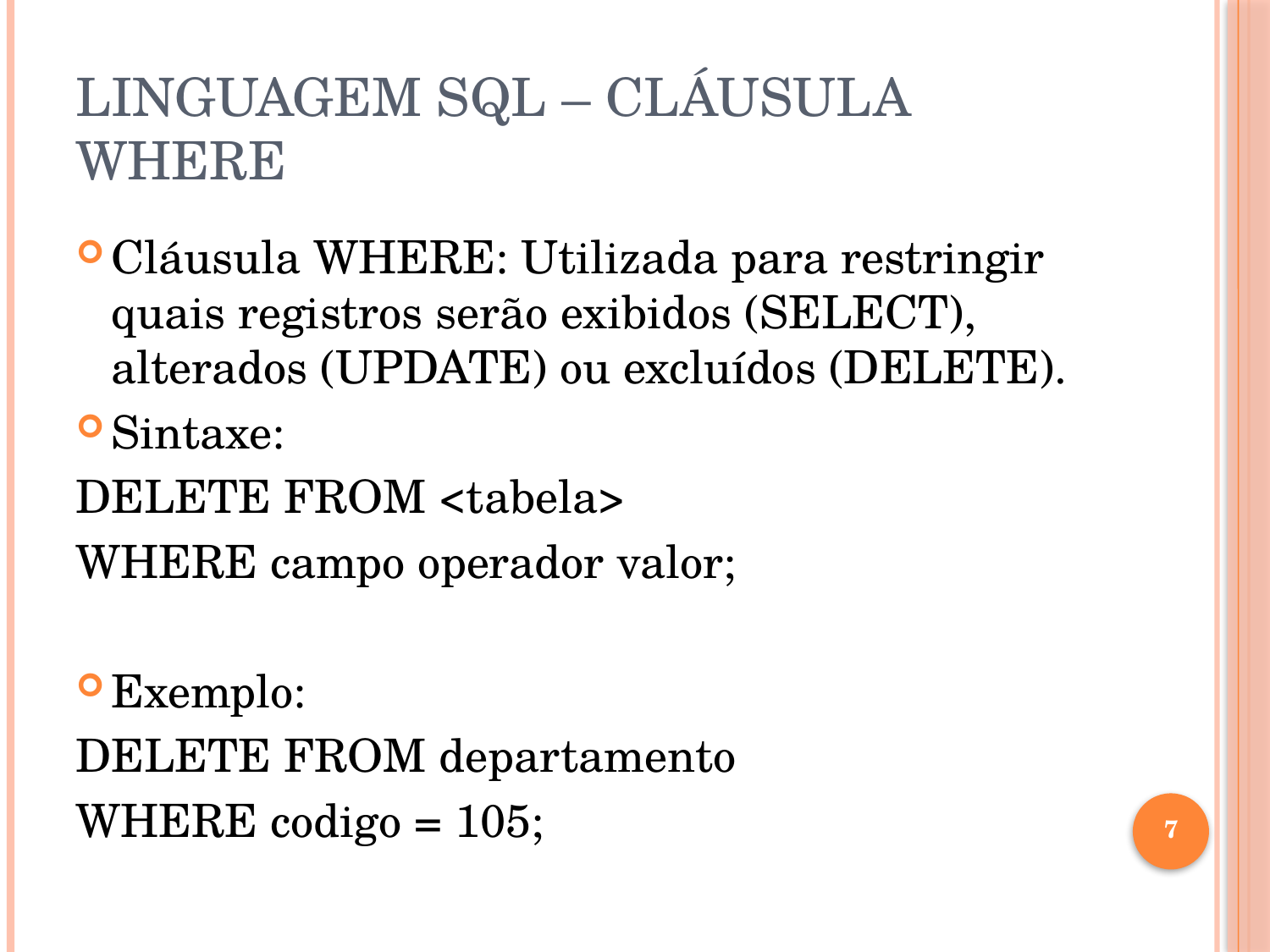

# Linguagem SQL – Cláusula WHERE
Cláusula WHERE: Utilizada para restringir quais registros serão exibidos (SELECT), alterados (UPDATE) ou excluídos (DELETE).
Sintaxe:
DELETE FROM <tabela>
WHERE campo operador valor;

Exemplo:
DELETE FROM departamento
WHERE codigo = 105;
7